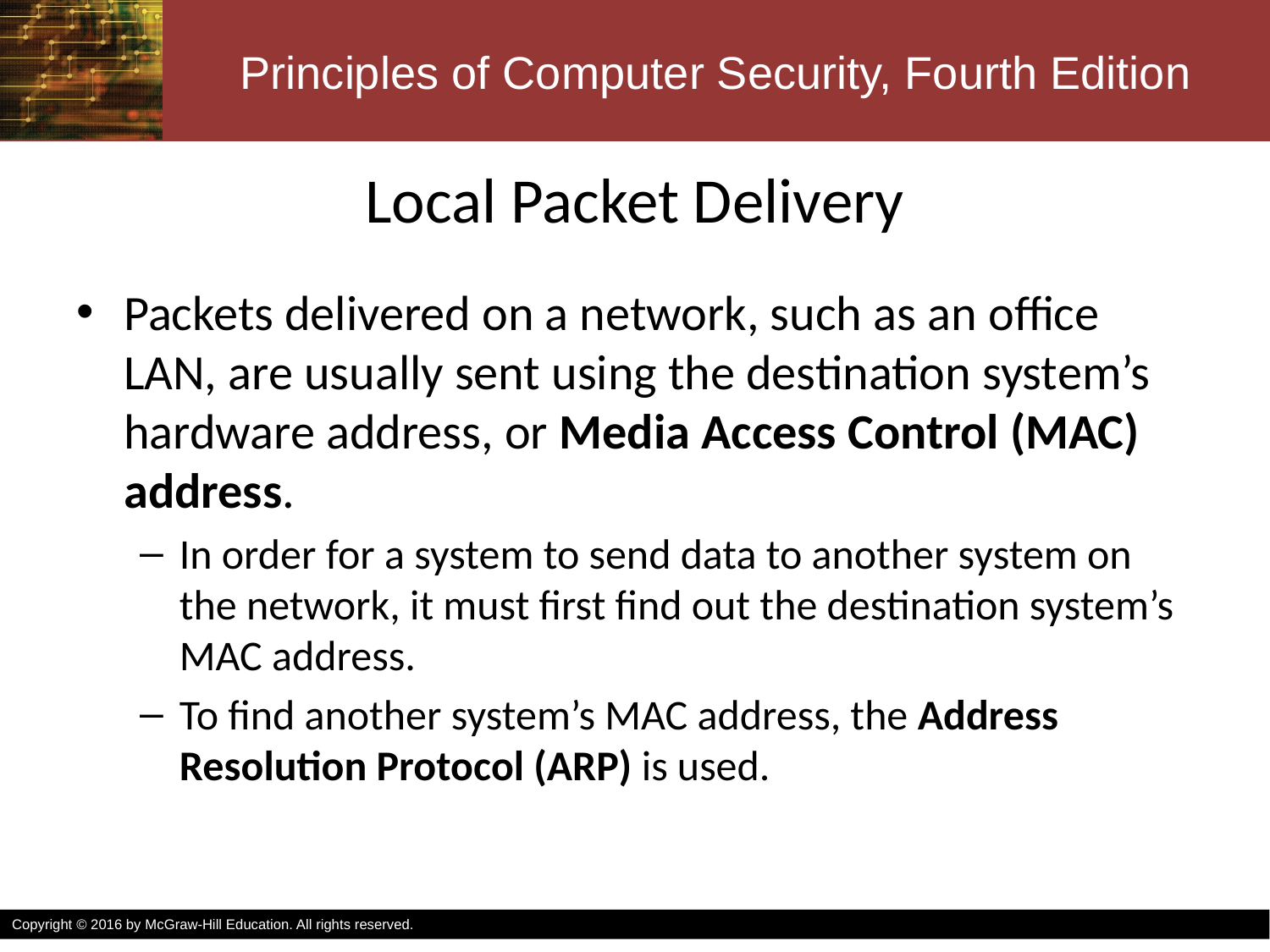

# Local Packet Delivery
Packets delivered on a network, such as an office LAN, are usually sent using the destination system’s hardware address, or Media Access Control (MAC) address.
In order for a system to send data to another system on the network, it must first find out the destination system’s MAC address.
To find another system’s MAC address, the Address Resolution Protocol (ARP) is used.